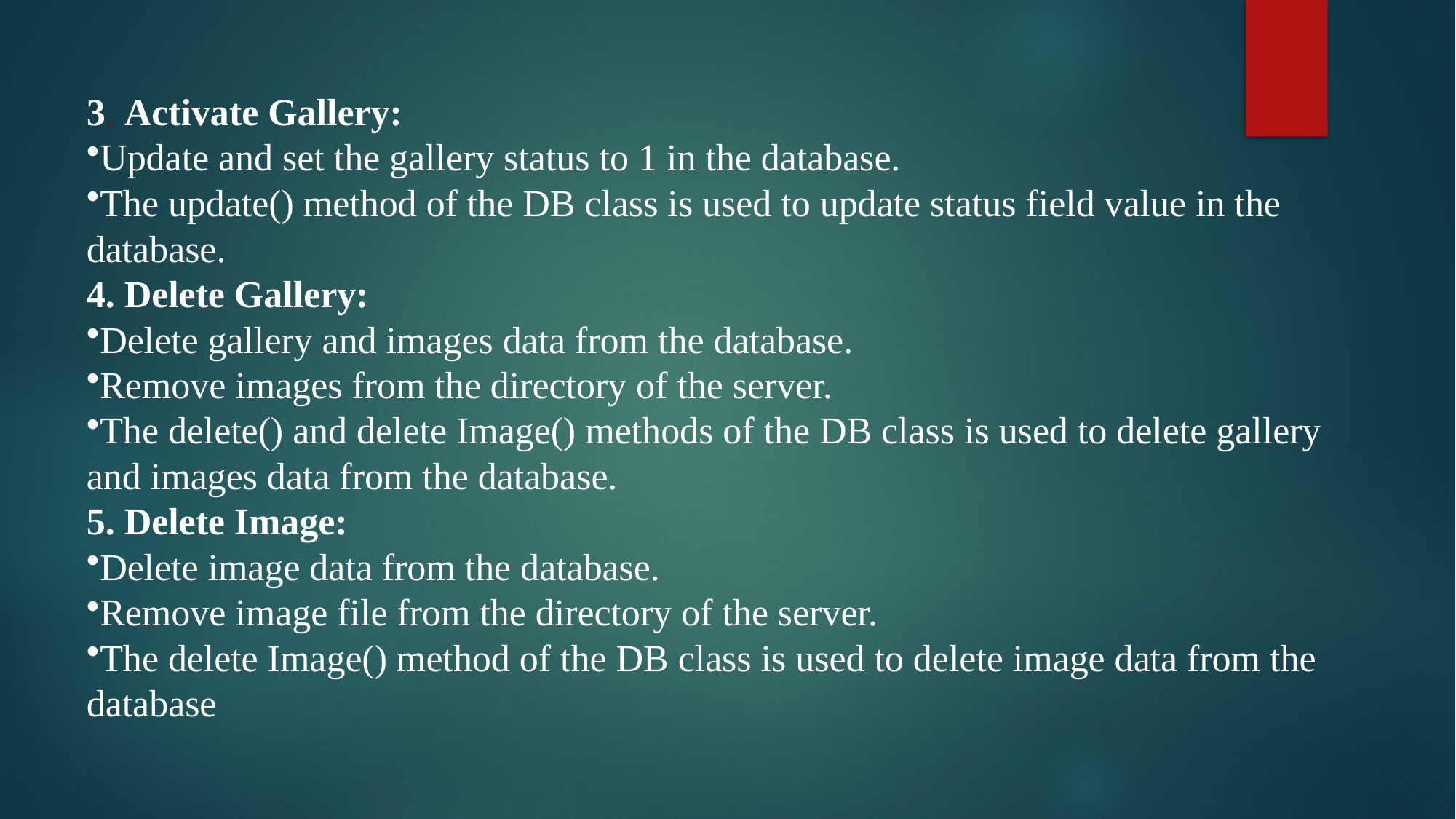

3. Activate Gallery:
Update and set the gallery status to 1 in the database.
The update() method of the DB class is used to update status field value in the database.
4. Delete Gallery:
Delete gallery and images data from the database.
Remove images from the directory of the server.
The delete() and delete Image() methods of the DB class is used to delete gallery and images data from the database.
5. Delete Image:
Delete image data from the database.
Remove image file from the directory of the server.
The delete Image() method of the DB class is used to delete image data from the database